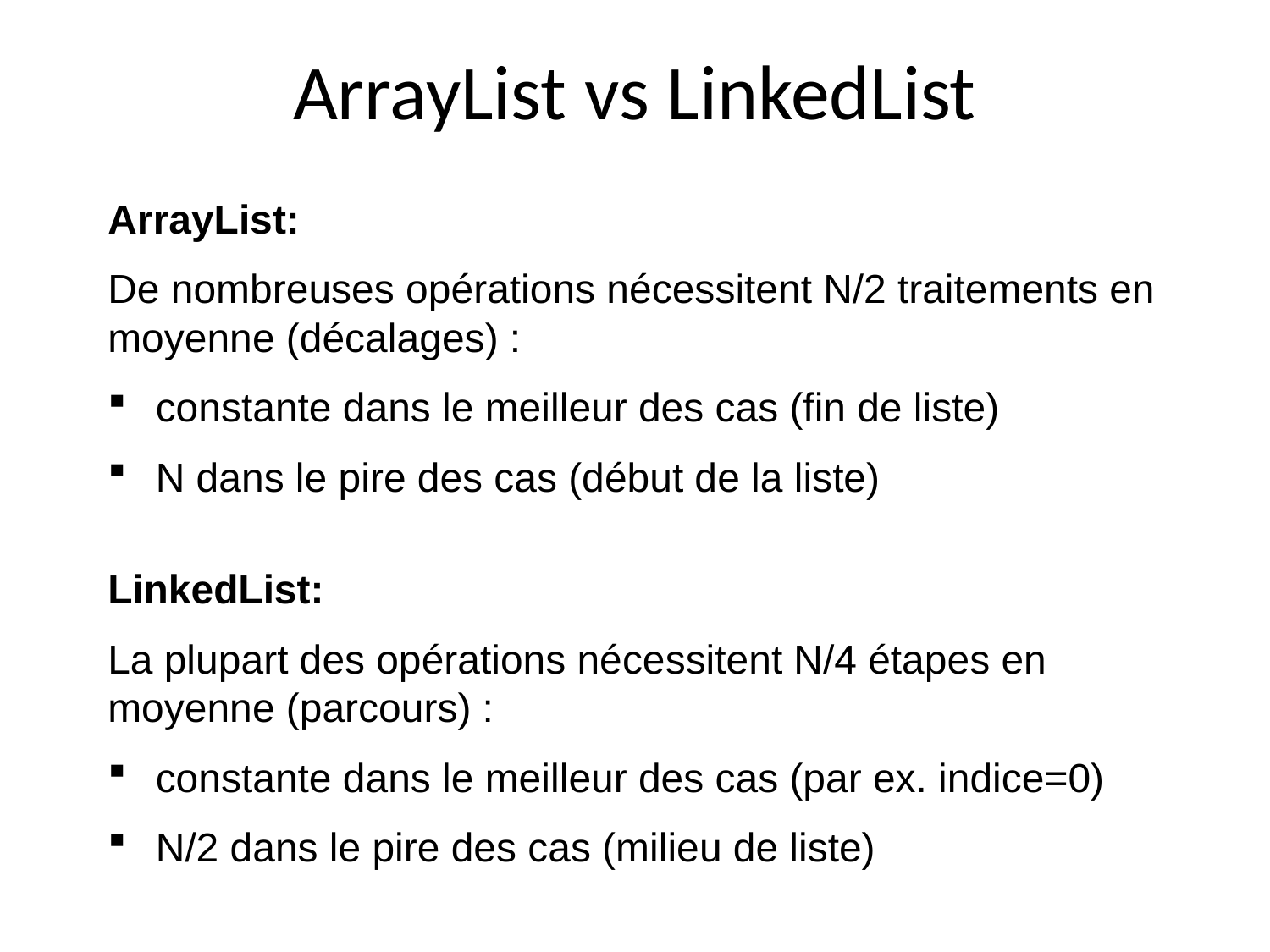

ArrayList vs LinkedList
ArrayList:
De nombreuses opérations nécessitent N/2 traitements en moyenne (décalages) :
constante dans le meilleur des cas (fin de liste)
N dans le pire des cas (début de la liste)
LinkedList:
La plupart des opérations nécessitent N/4 étapes en moyenne (parcours) :
constante dans le meilleur des cas (par ex. indice=0)
N/2 dans le pire des cas (milieu de liste)